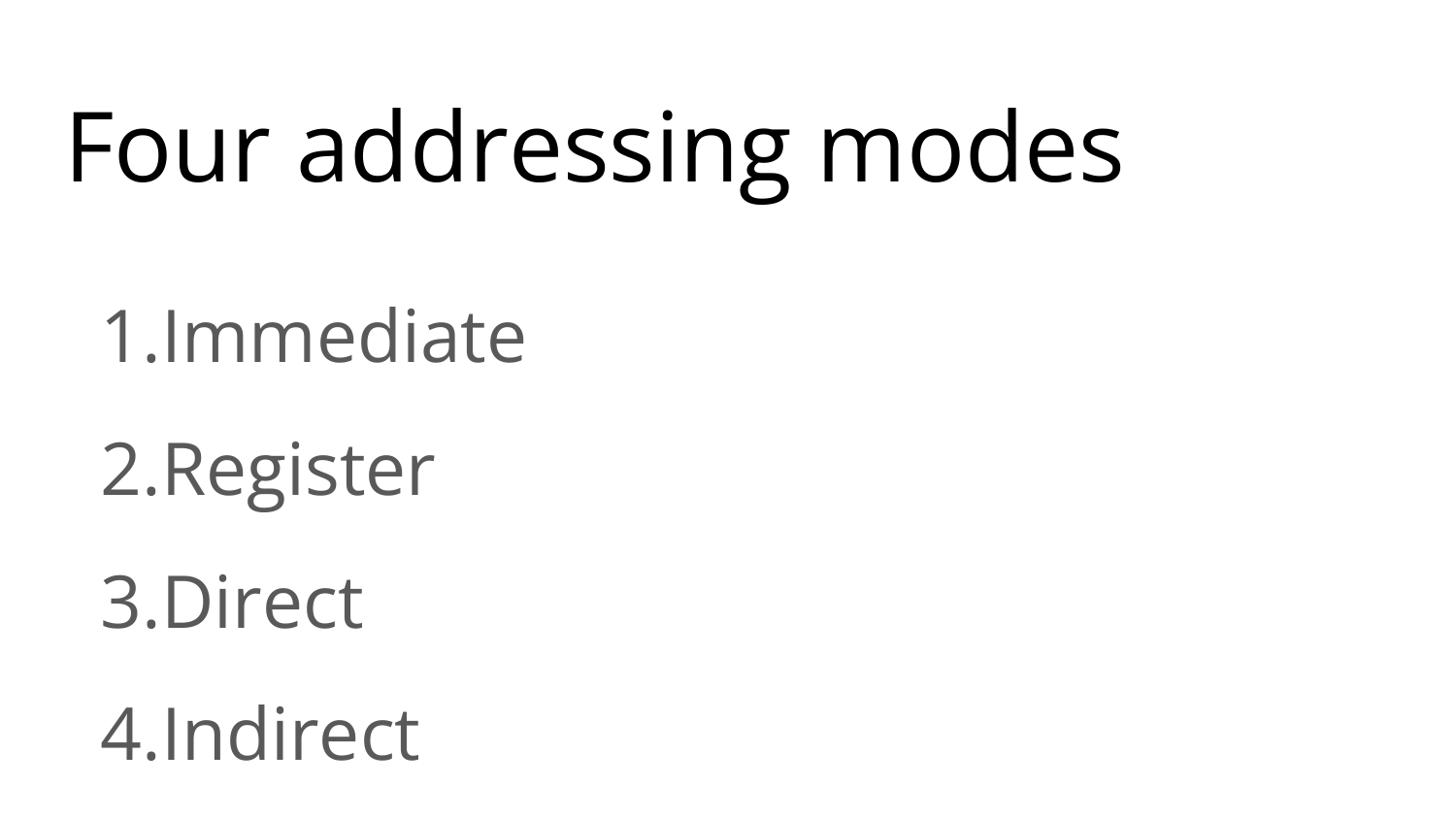

# Four addressing modes
Immediate
Register
Direct
Indirect